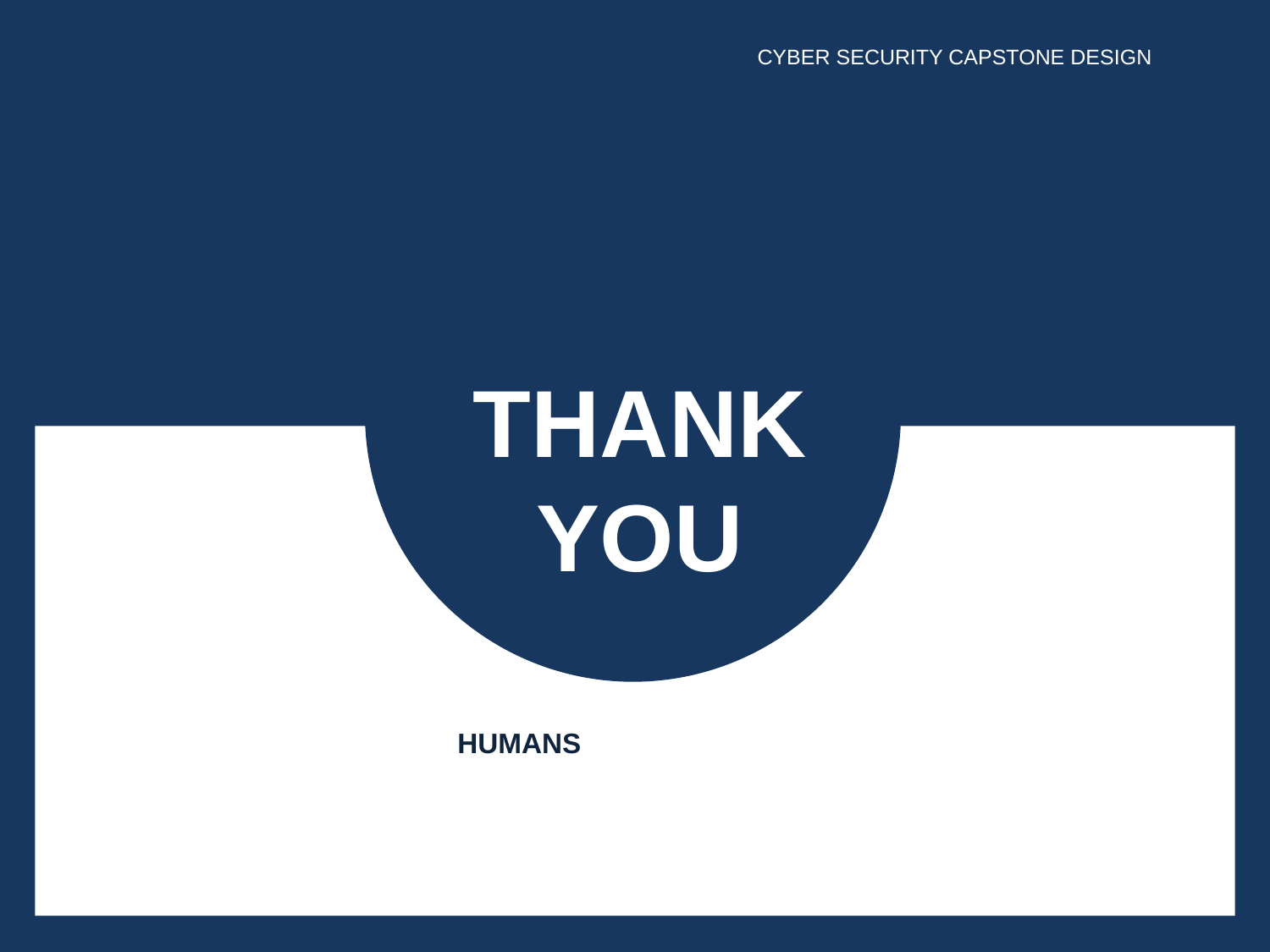

CYBER SECURITY CAPSTONE DESIGN

THANK
YOU

HUMANS